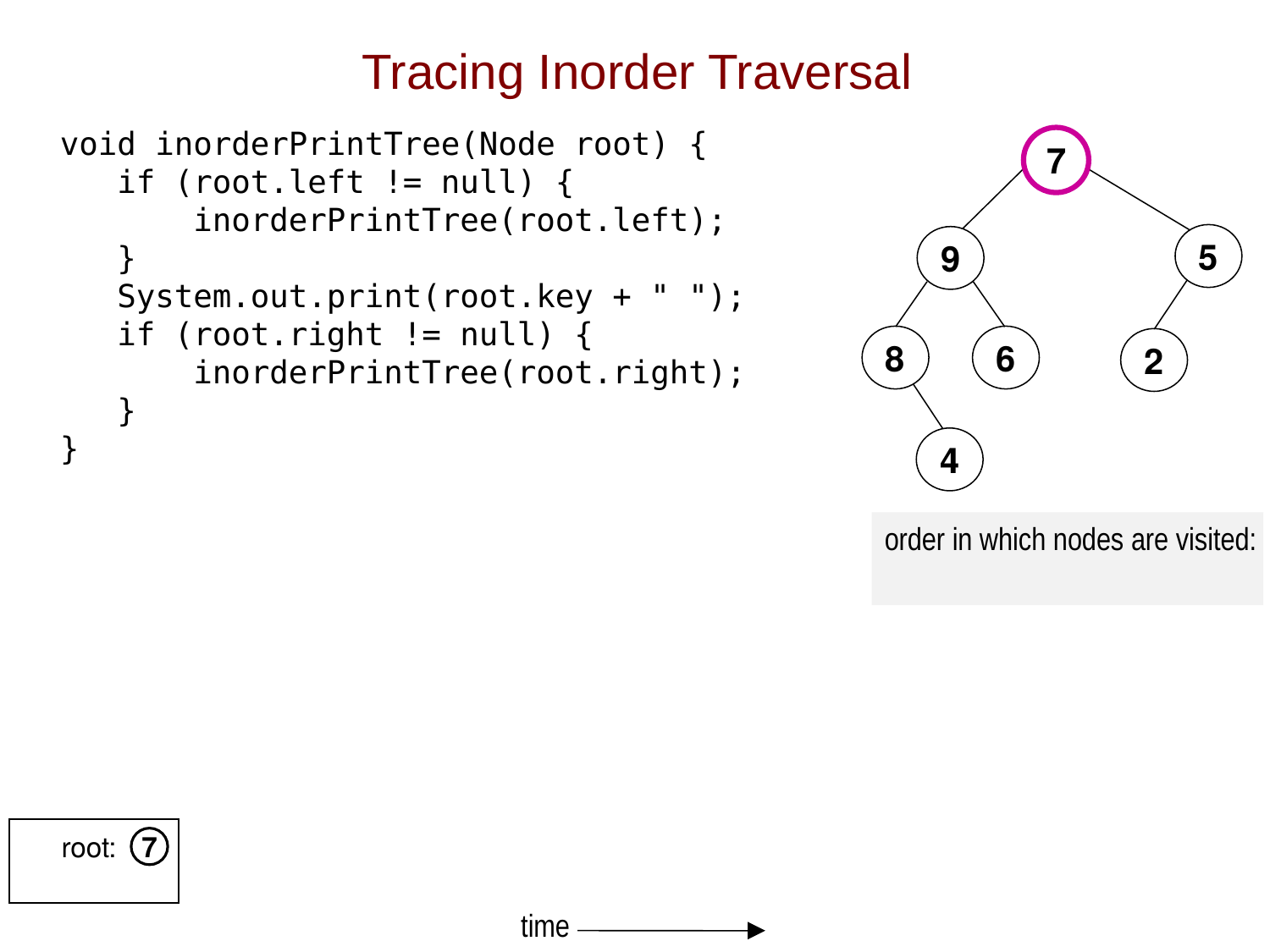

# Tracing Inorder Traversal
void inorderPrintTree(Node root) {
   if (root.left != null) {
       inorderPrintTree(root.left);
   }
   System.out.print(root.key + " ");
   if (root.right != null) {
       inorderPrintTree(root.right);
   }
}

7

5
9

8
6
2

4
order in which nodes are visited:

|  |
| --- |
|  |
| root: |
7
time